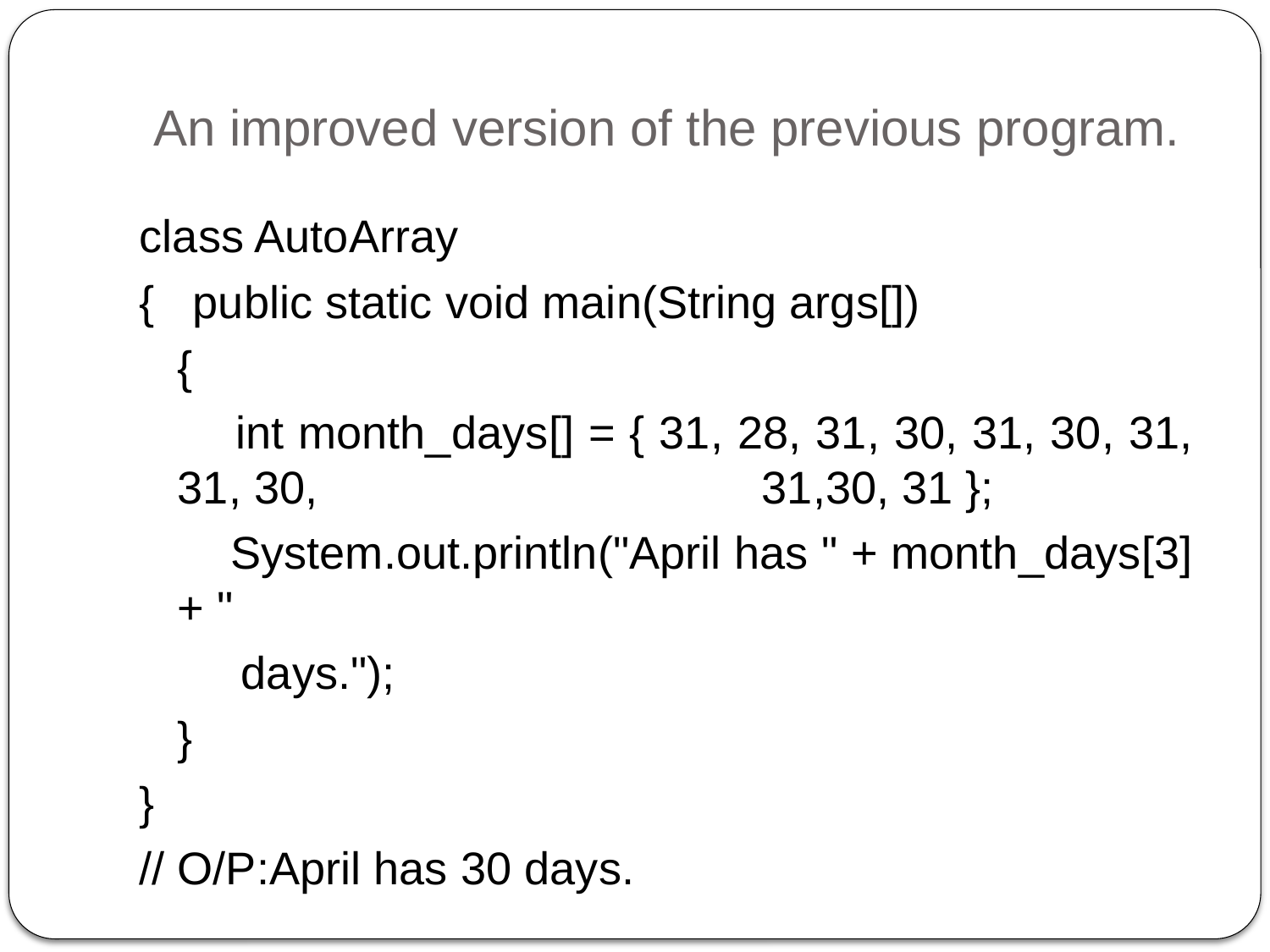

# An improved version of the previous program.
class AutoArray
{   public static void main(String args[])
	{
	    int month_days[] = { 31, 28, 31, 30, 31, 30, 31, 31, 30, 			      31,30, 31 };
	    System.out.println("April has " + month_days[3] + "
        days.");
	}
}
// O/P:April has 30 days.